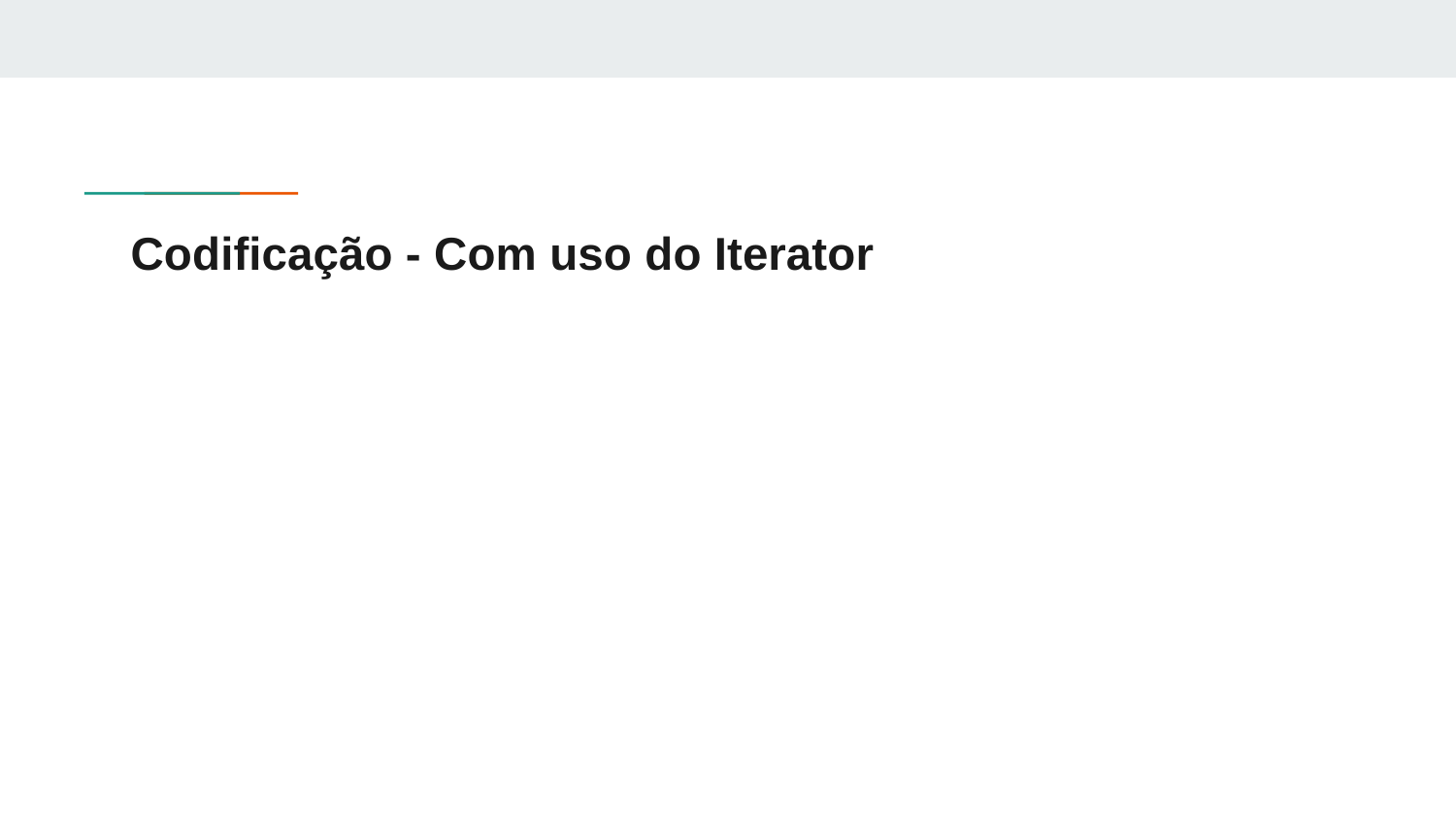

# Codificação - Com uso do Iterator